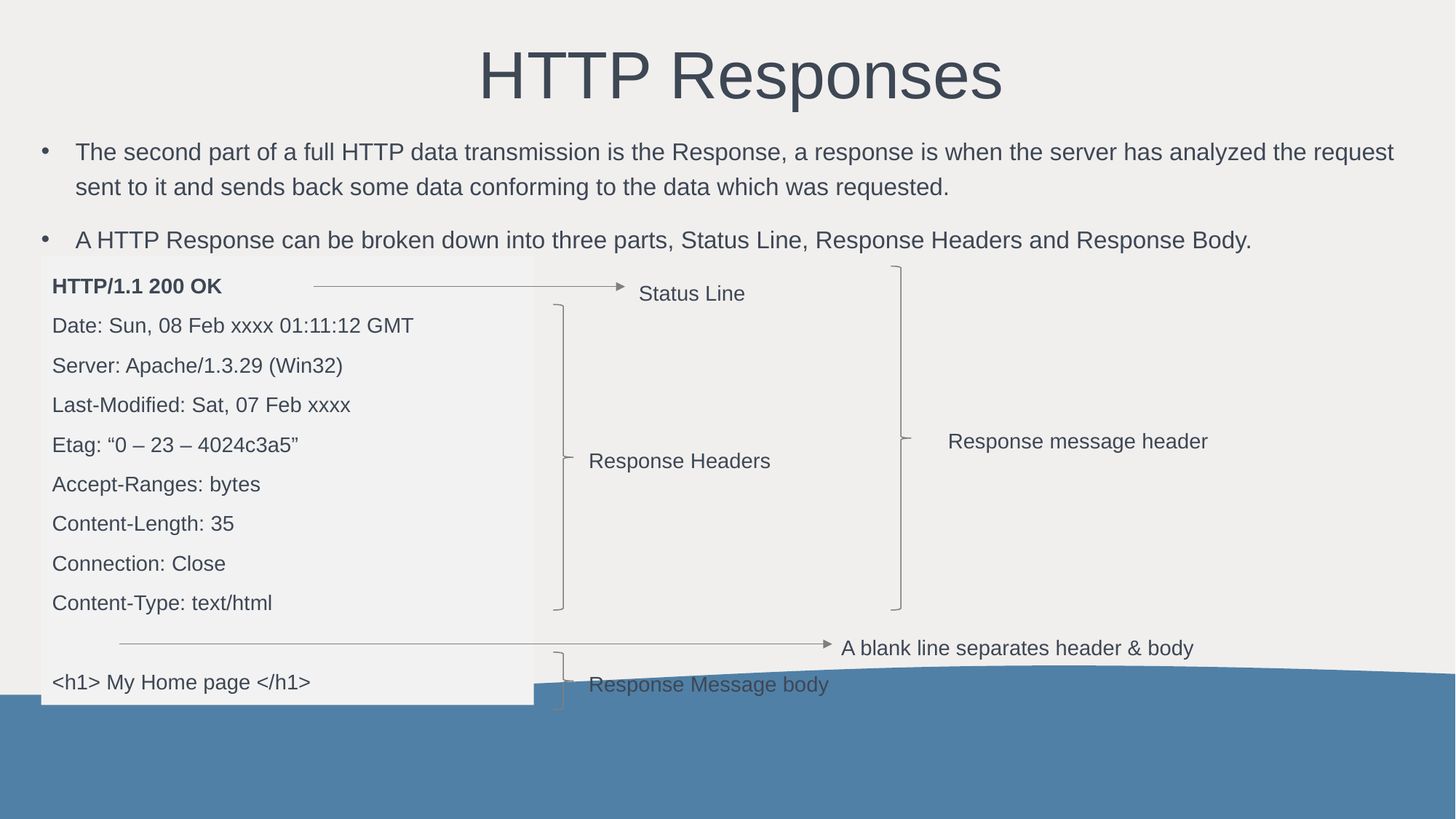

# HTTP Responses
The second part of a full HTTP data transmission is the Response, a response is when the server has analyzed the request sent to it and sends back some data conforming to the data which was requested.
A HTTP Response can be broken down into three parts, Status Line, Response Headers and Response Body.
HTTP/1.1 200 OK
Date: Sun, 08 Feb xxxx 01:11:12 GMT
Server: Apache/1.3.29 (Win32)
Last-Modified: Sat, 07 Feb xxxx
Etag: “0 – 23 – 4024c3a5”
Accept-Ranges: bytes
Content-Length: 35
Connection: Close
Content-Type: text/html

<h1> My Home page </h1>

Status Line

Response message header
Response Headers
A blank line separates header & body

Response Message body